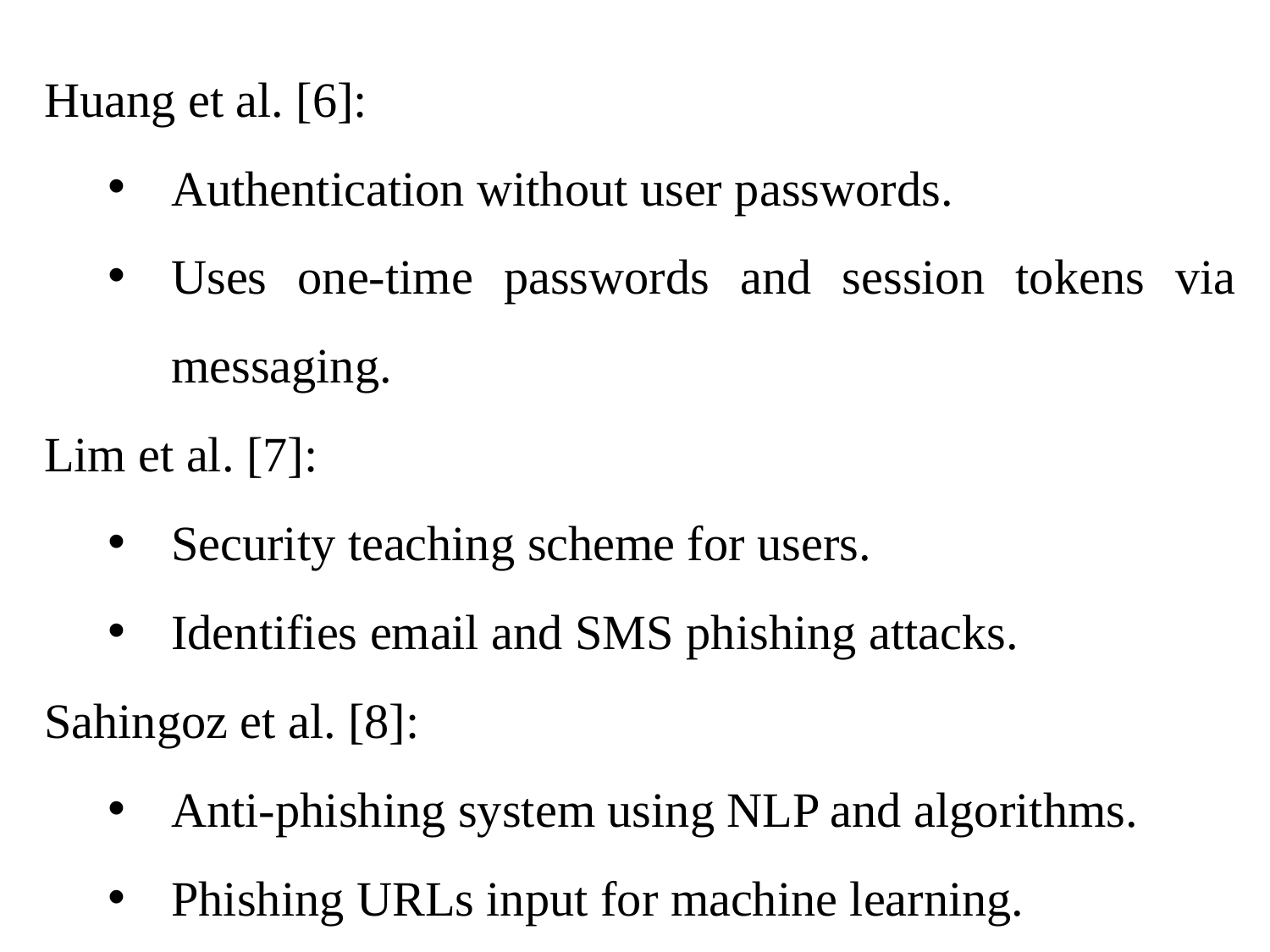

Huang et al. [6]:
Authentication without user passwords.
Uses one-time passwords and session tokens via messaging.
Lim et al. [7]:
Security teaching scheme for users.
Identifies email and SMS phishing attacks.
Sahingoz et al. [8]:
Anti-phishing system using NLP and algorithms.
Phishing URLs input for machine learning.